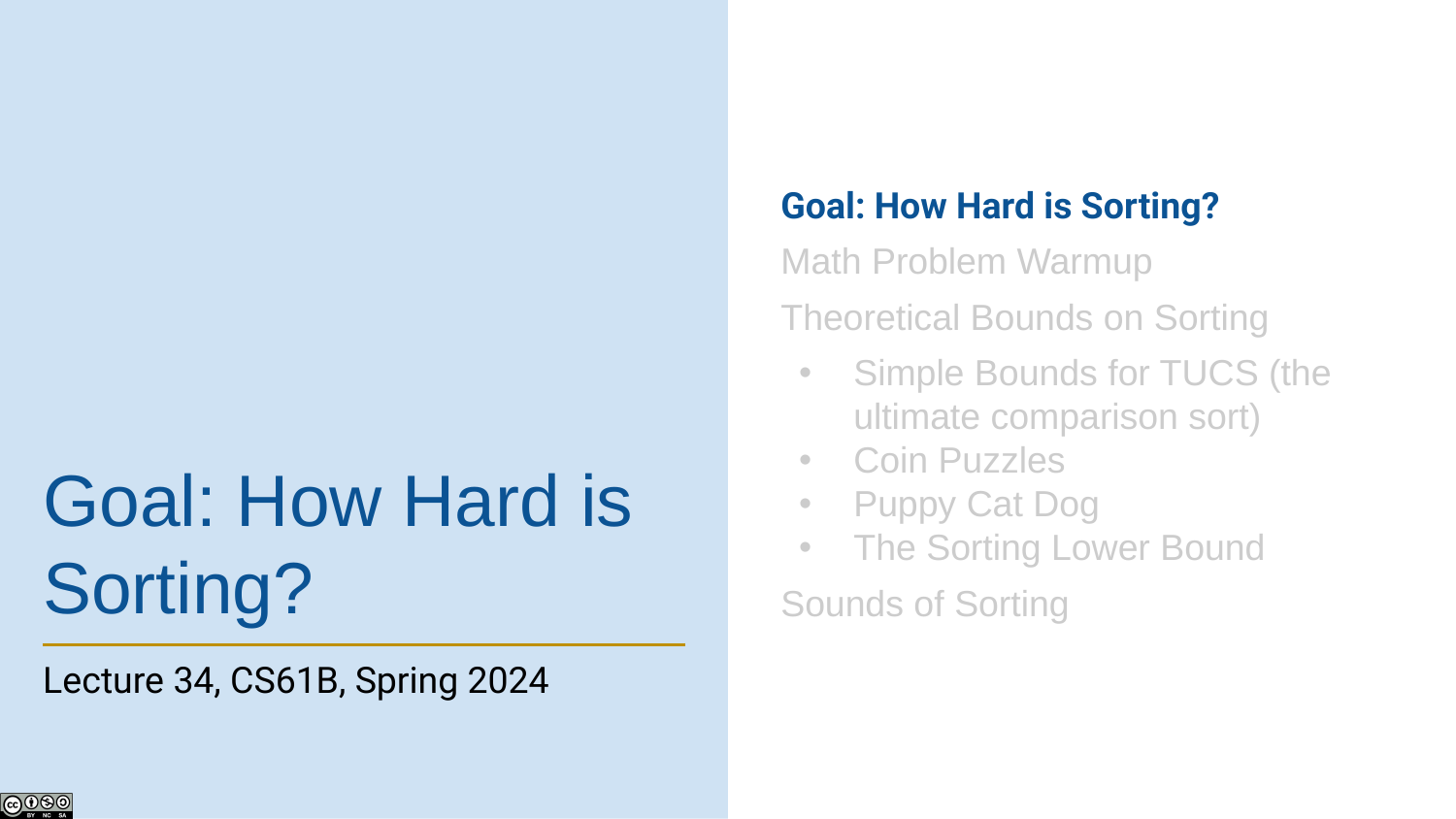

Goal: How Hard is Sorting?
Math Problem Warmup
Theoretical Bounds on Sorting
Simple Bounds for TUCS (the ultimate comparison sort)
Coin Puzzles
Puppy Cat Dog
The Sorting Lower Bound
Sounds of Sorting
# Goal: How Hard is Sorting?
Lecture 34, CS61B, Spring 2024